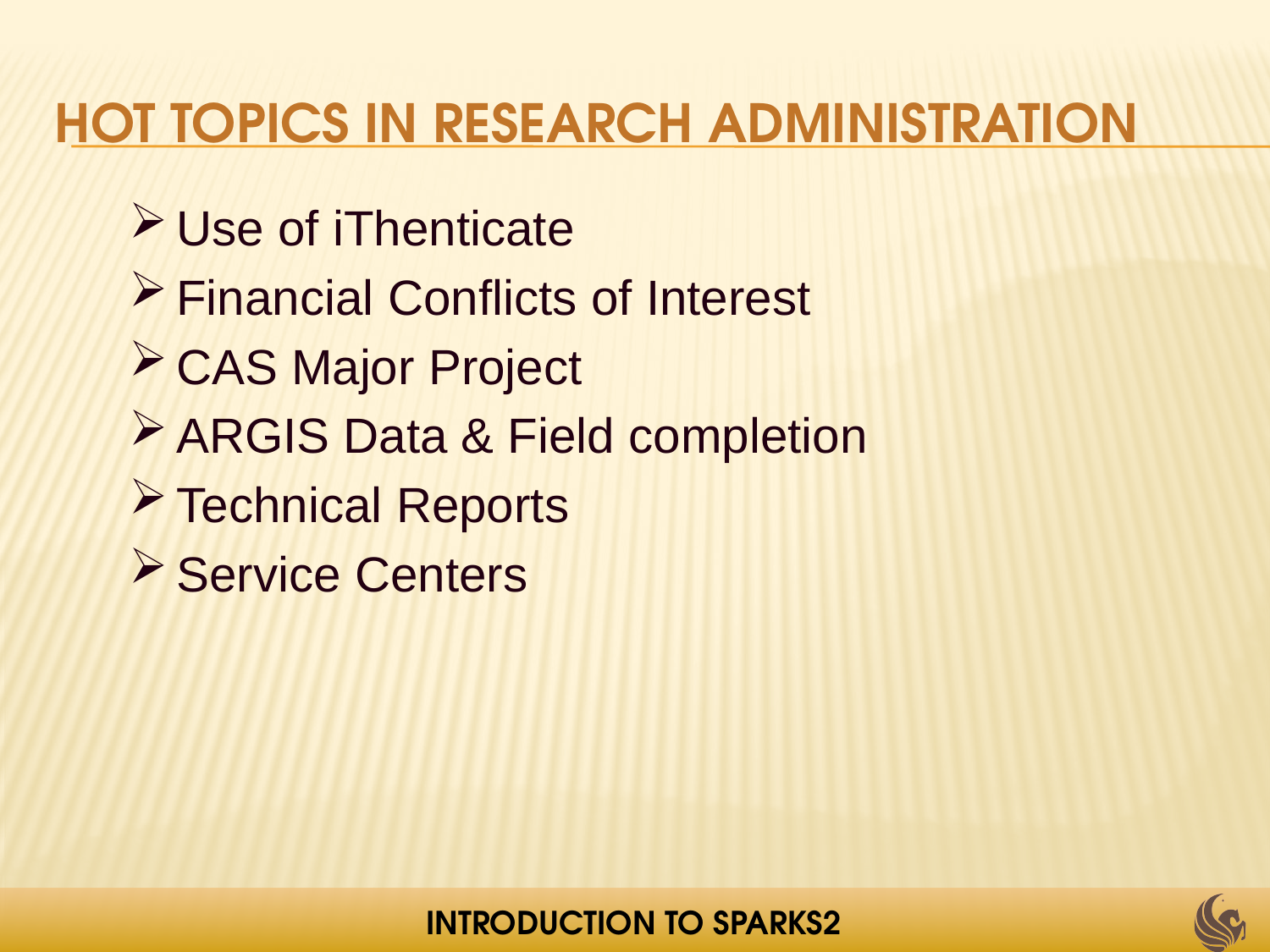

# Hot Topics in Research Administration
Use of iThenticate
Financial Conflicts of Interest
CAS Major Project
ARGIS Data & Field completion
Technical Reports
Service Centers

INTRODUCTION TO SPARKS2